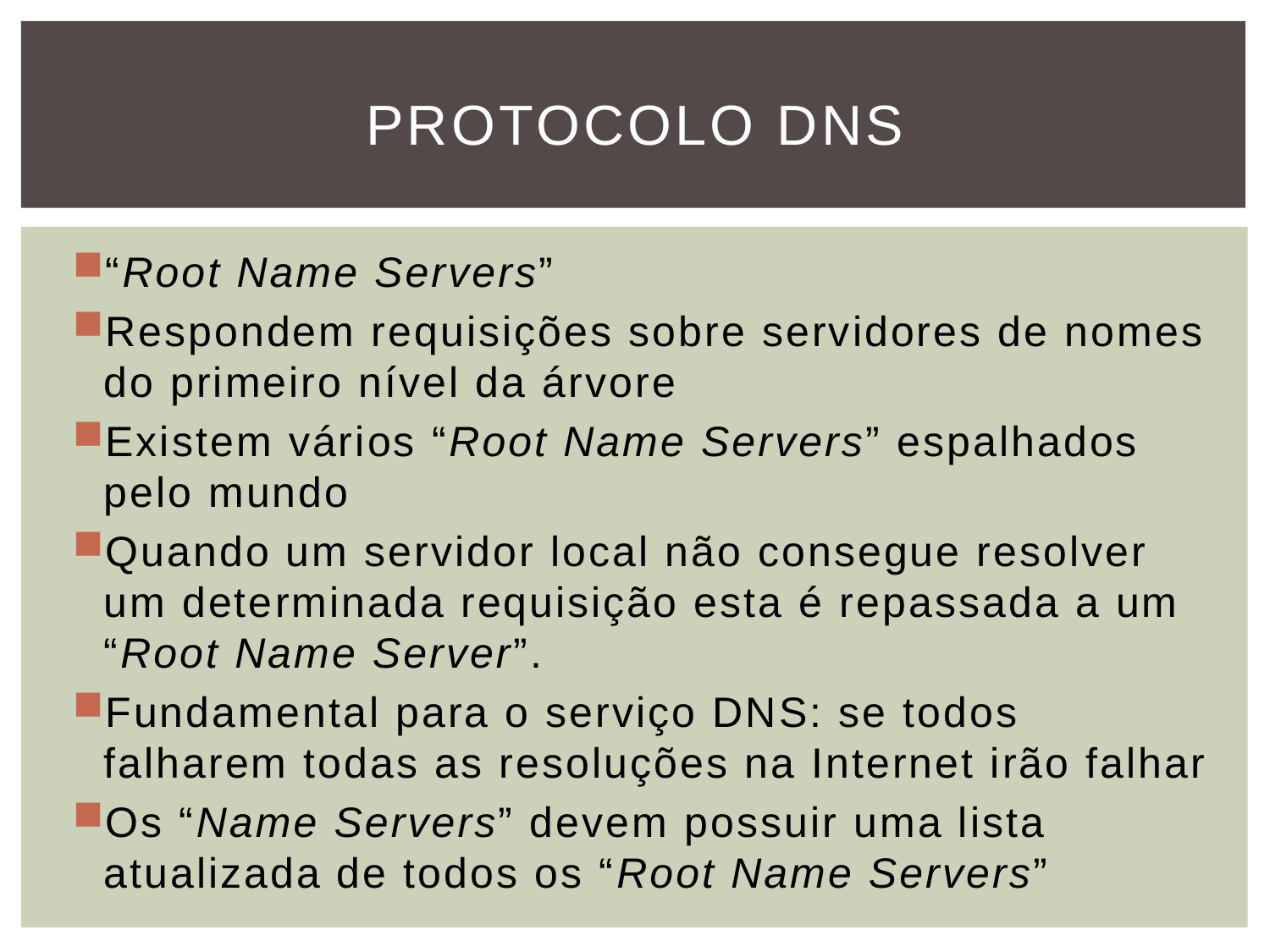

# Protocolo DNS
“Root Name Servers”
Respondem requisições sobre servidores de nomes do primeiro nível da árvore
Existem vários “Root Name Servers” espalhados pelo mundo
Quando um servidor local não consegue resolver um determinada requisição esta é repassada a um “Root Name Server”.
Fundamental para o serviço DNS: se todos falharem todas as resoluções na Internet irão falhar
Os “Name Servers” devem possuir uma lista atualizada de todos os “Root Name Servers”